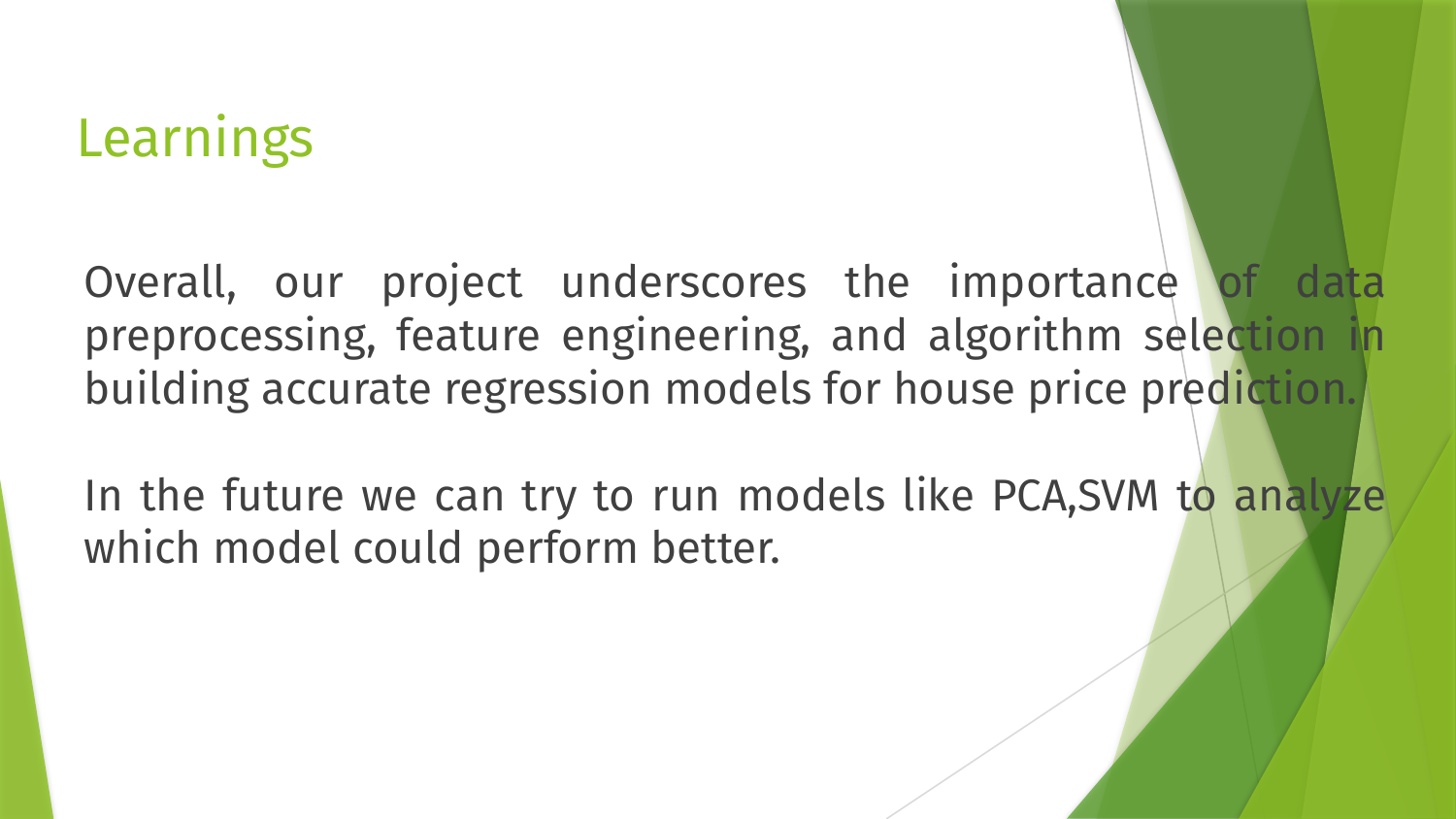

# Learnings
Overall, our project underscores the importance of data preprocessing, feature engineering, and algorithm selection in building accurate regression models for house price prediction.

In the future we can try to run models like PCA,SVM to analyze which model could perform better.